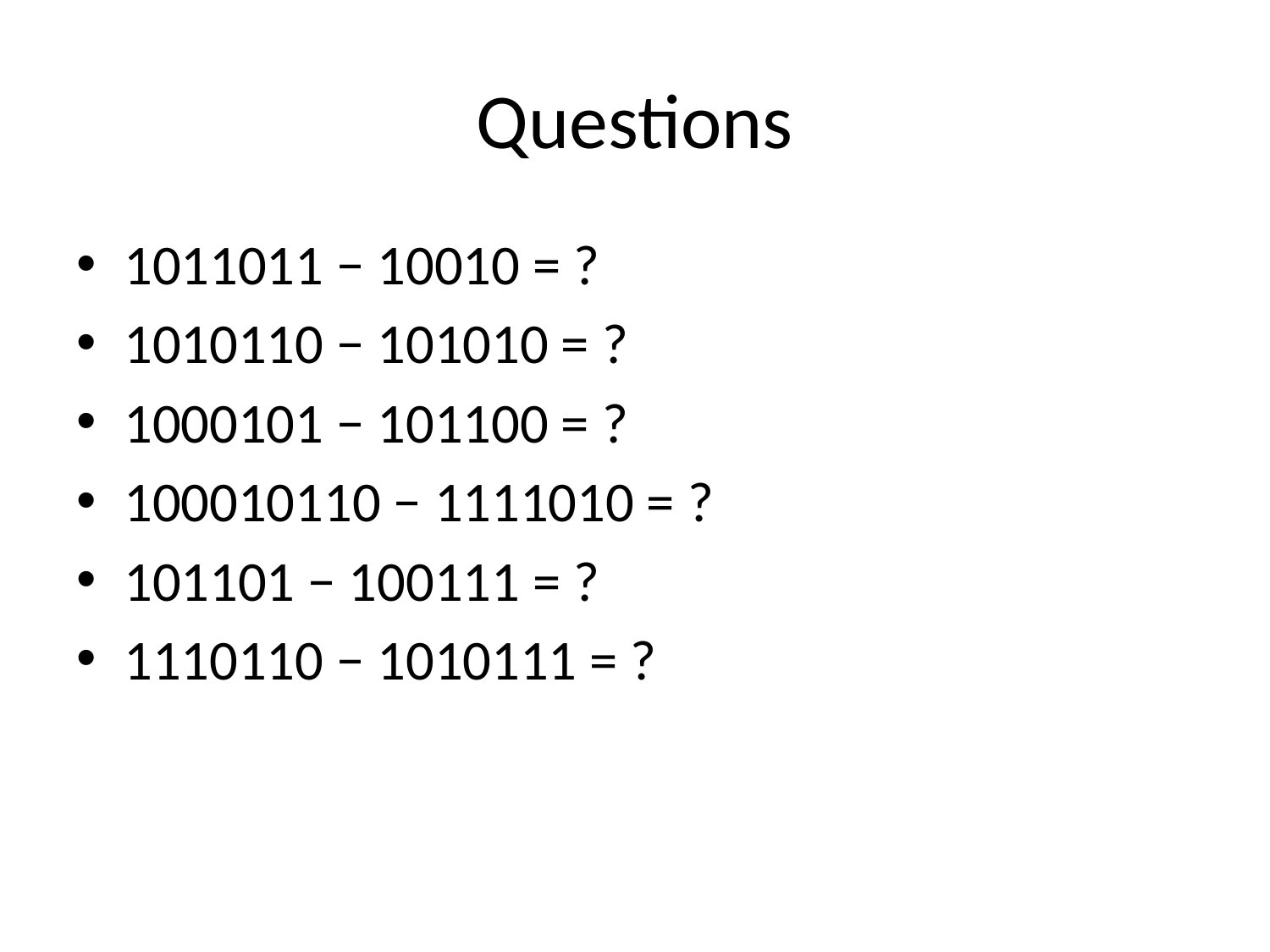

# Questions
1011011 − 10010 = ?
1010110 − 101010 = ?
1000101 − 101100 = ?
100010110 − 1111010 = ?
101101 − 100111 = ?
1110110 − 1010111 = ?